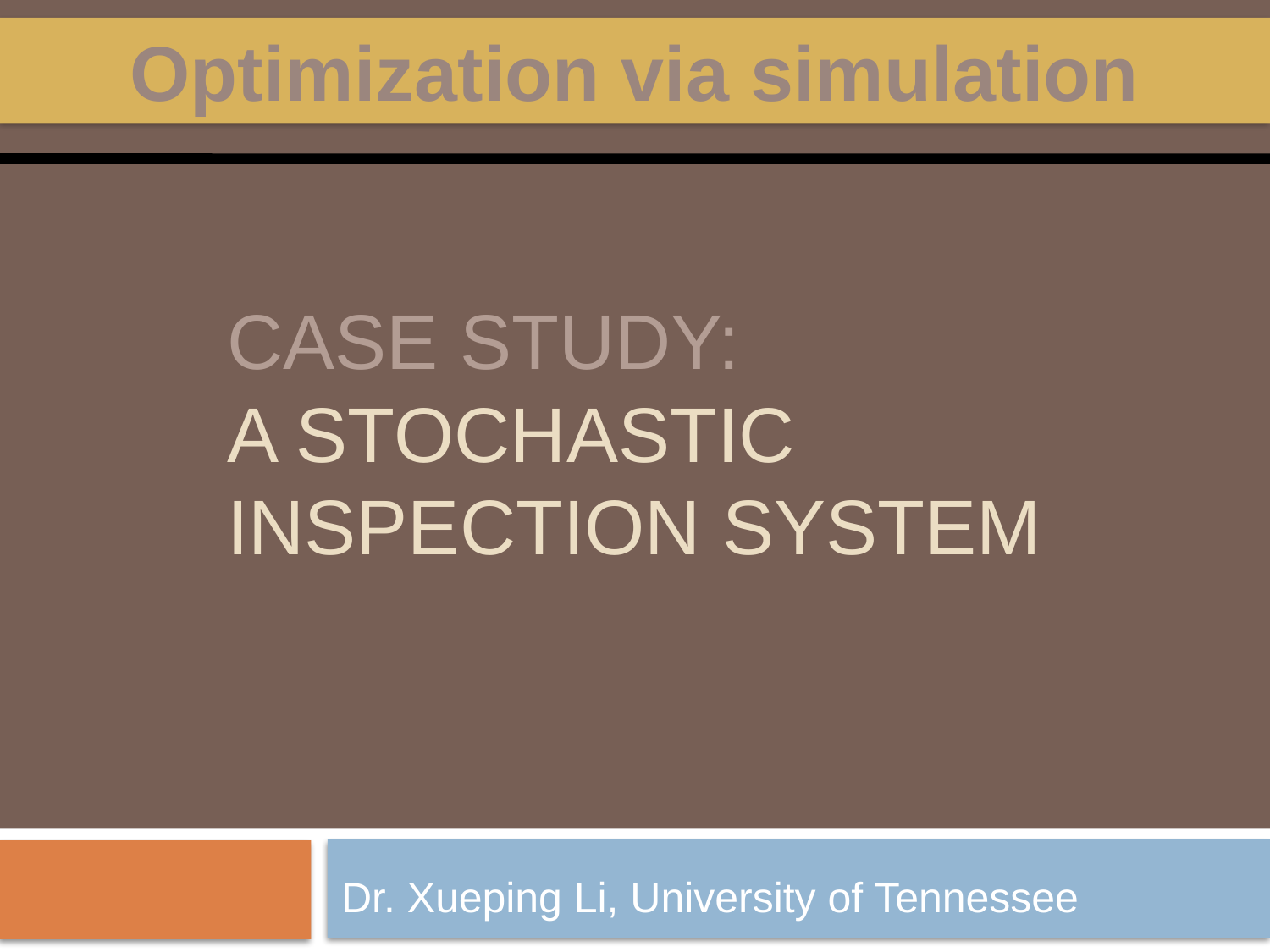

Optimization via simulation

# Case Study: A Stochastic Inspection System
Dr. Xueping Li, University of Tennessee